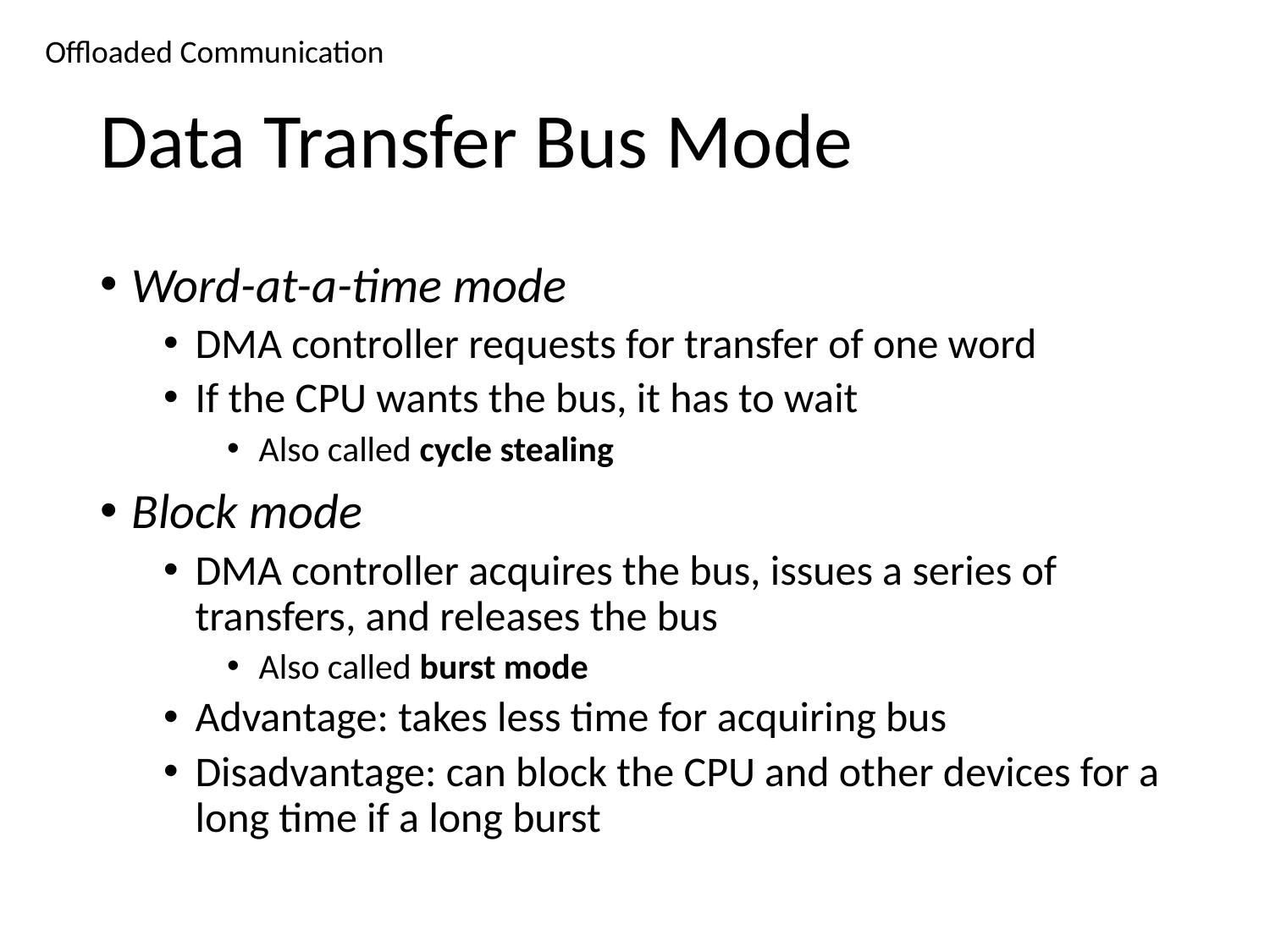

Offloaded Communication
# Data Transfer Bus Mode
Word-at-a-time mode
DMA controller requests for transfer of one word
If the CPU wants the bus, it has to wait
Also called cycle stealing
Block mode
DMA controller acquires the bus, issues a series of transfers, and releases the bus
Also called burst mode
Advantage: takes less time for acquiring bus
Disadvantage: can block the CPU and other devices for a long time if a long burst